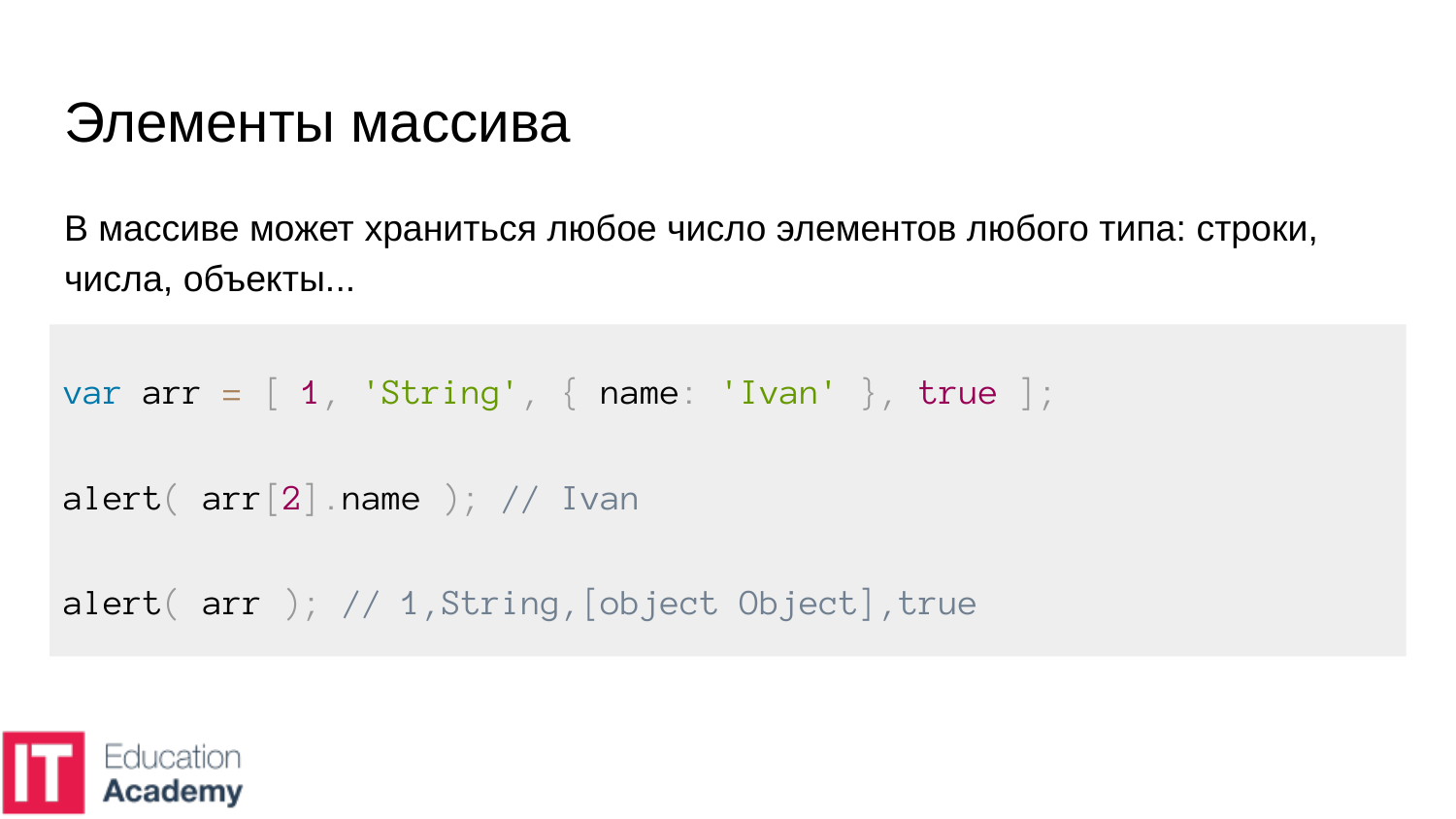

# Элементы массива
В массиве может храниться любое число элементов любого типа: строки, числа, объекты...
var arr = [ 1, 'String', { name: 'Ivan' }, true ];
alert( arr[2].name ); // Ivan

alert( arr ); // 1,String,[object Object],true